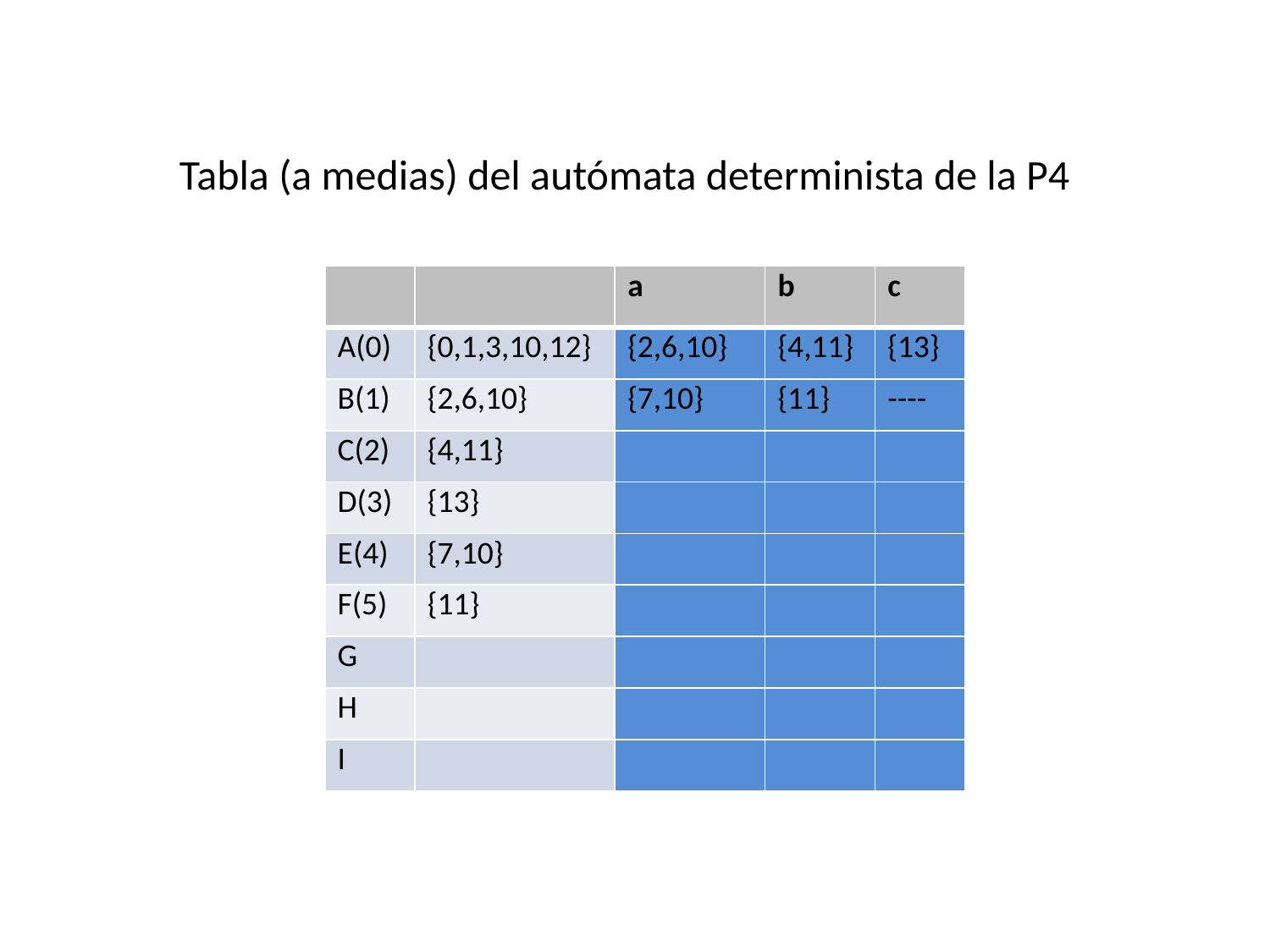

# Tabla (a medias) del autómata determinista de la P4
|  |  | a | b | c |
| --- | --- | --- | --- | --- |
| A(0) | {0,1,3,10,12} | {2,6,10} | {4,11} | {13} |
| B(1) | {2,6,10} | {7,10} | {11} | ---- |
| C(2) | {4,11} |  |  |  |
| D(3) | {13} |  |  |  |
| E(4) | {7,10} |  |  |  |
| F(5) | {11} |  |  |  |
| G |  |  |  |  |
| H |  |  |  |  |
| I |  |  |  |  |